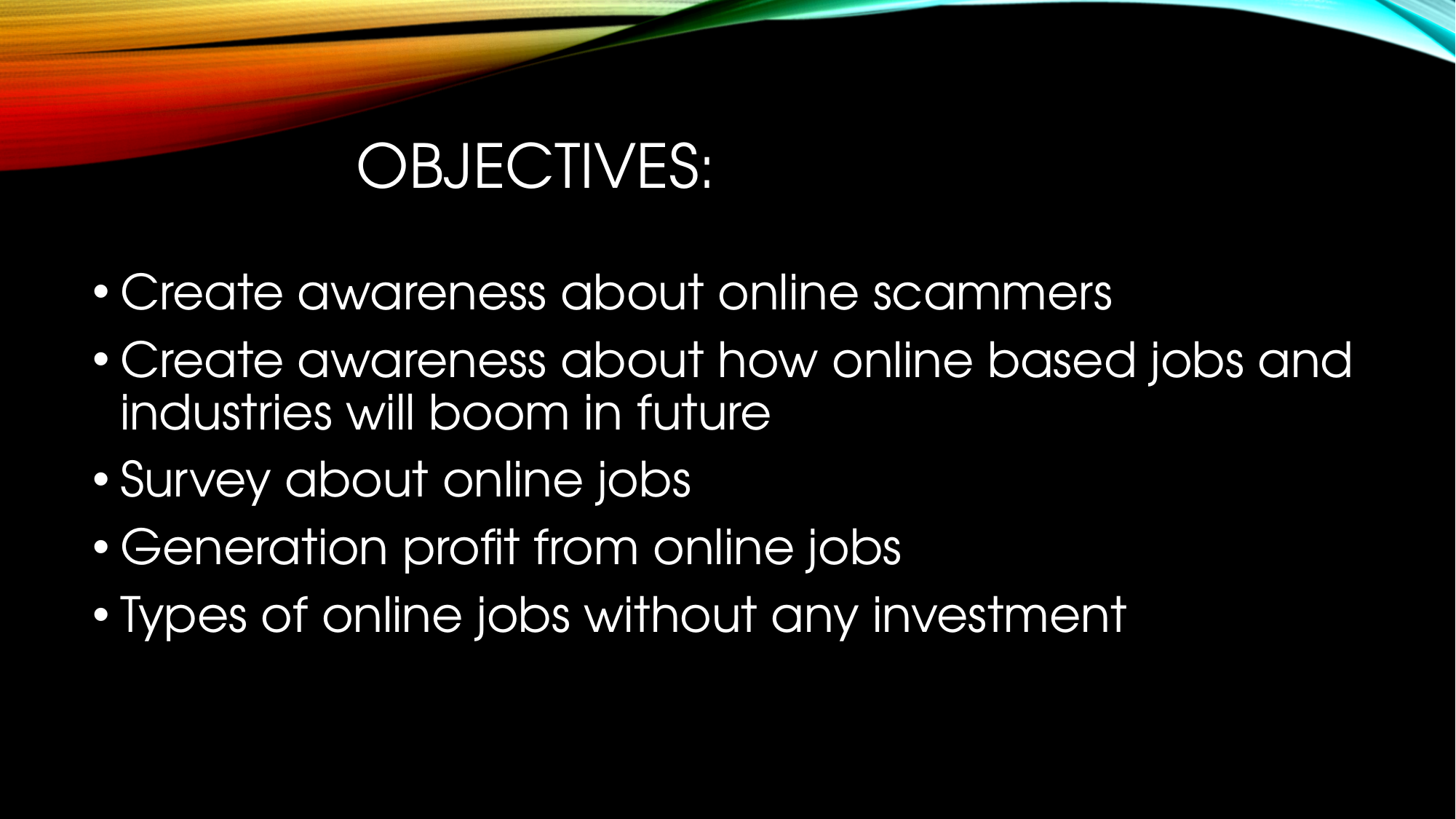

# OBJECTIVES:
Create awareness about online scammers
Create awareness about how online based jobs and industries will boom in future
Survey about online jobs
Generation profit from online jobs
Types of online jobs without any investment